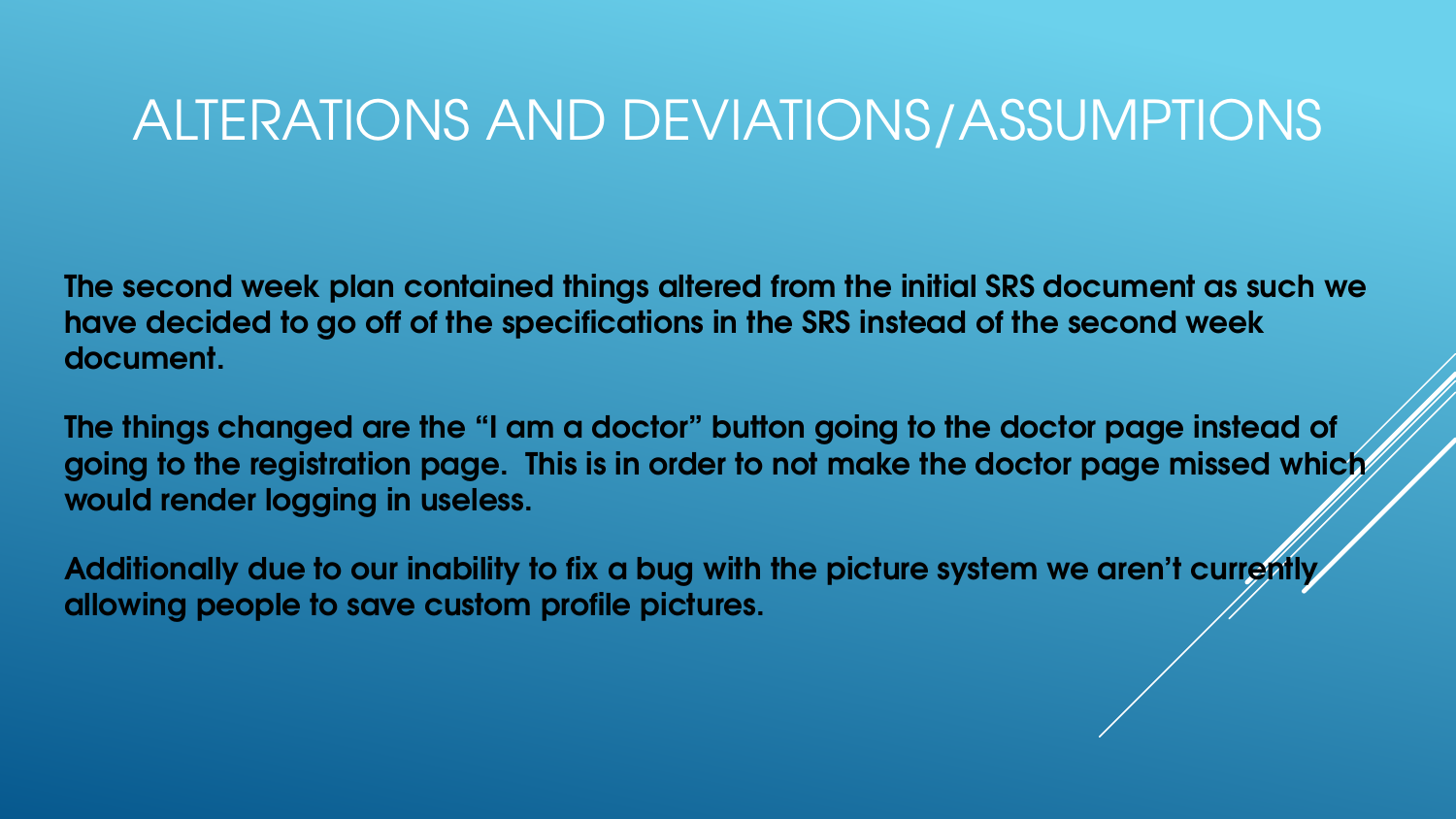

# Alterations and Deviations/Assumptions

The second week plan contained things altered from the initial SRS document as such we have decided to go off of the specifications in the SRS instead of the second week document.
The things changed are the “I am a doctor” button going to the doctor page instead of going to the registration page.  This is in order to not make the doctor page missed which would render logging in useless.
Additionally due to our inability to fix a bug with the picture system we aren’t currently allowing people to save custom profile pictures.